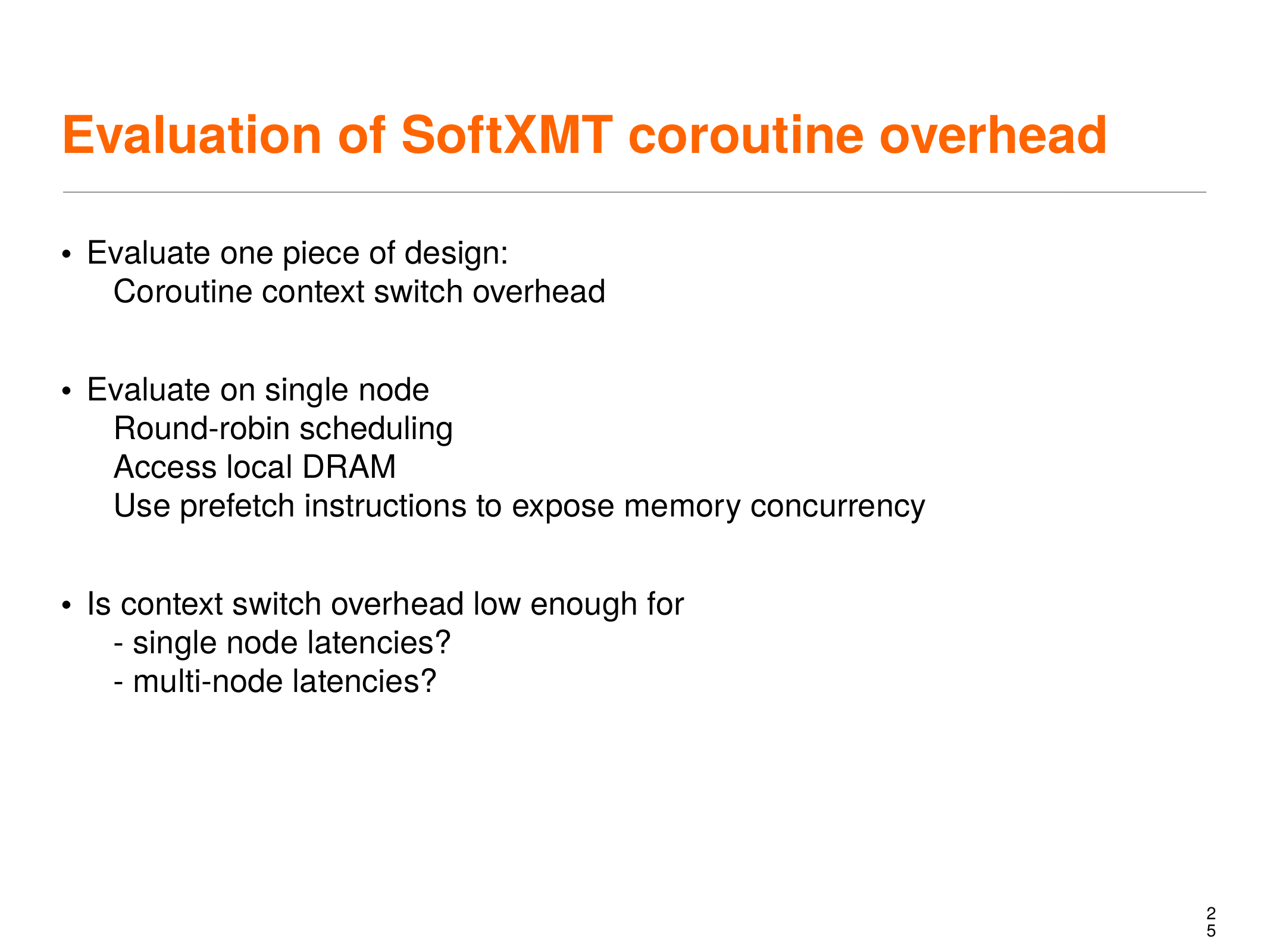

# Evaluation of SoftXMT coroutine overhead
Evaluate one piece of design:
   Coroutine context switch overhead
Evaluate on single node
   Round-robin scheduling
   Access local DRAM
   Use prefetch instructions to expose memory concurrency
Is context switch overhead low enough for
   - single node latencies?
   - multi-node latencies?
25